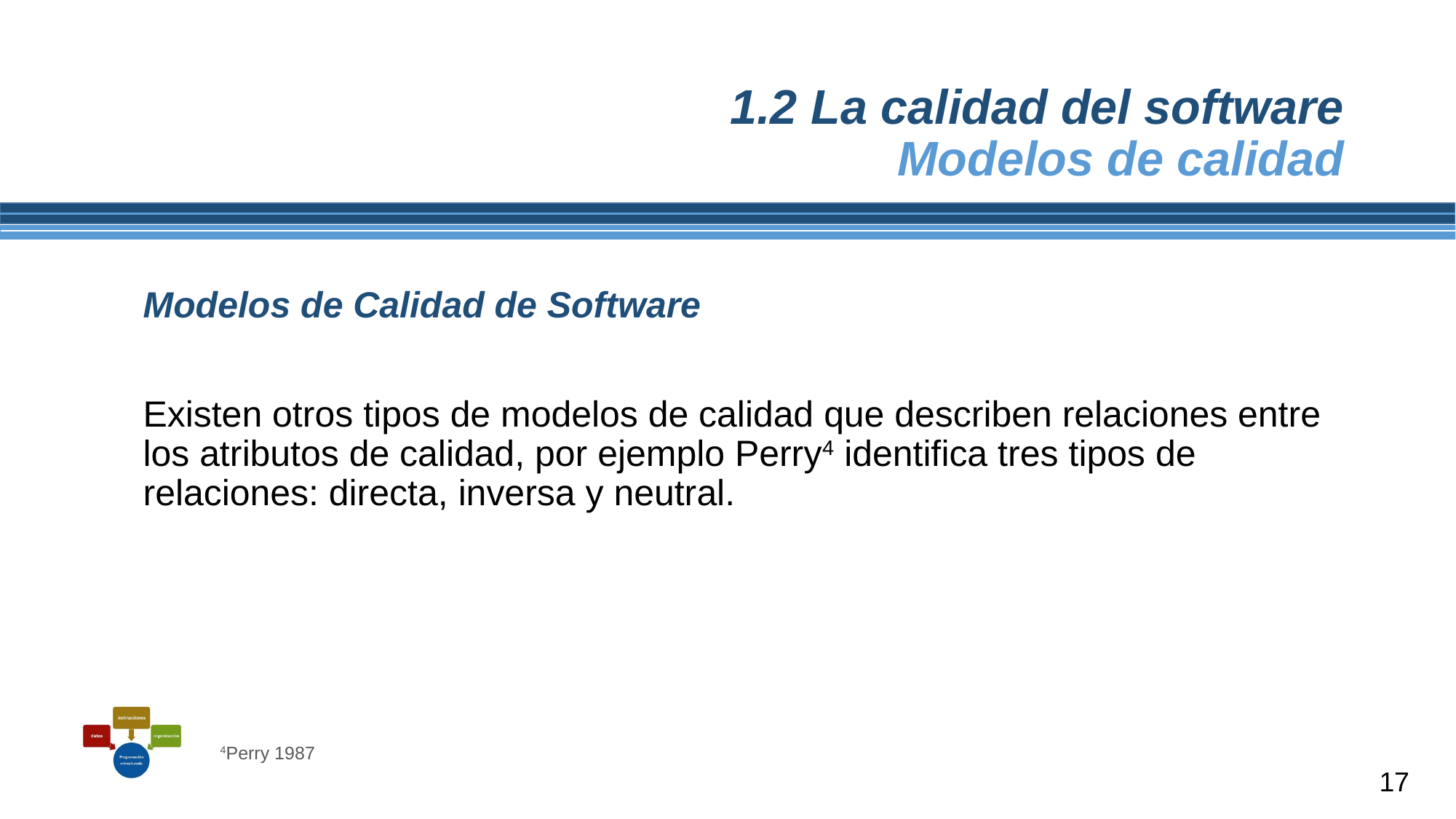

# 1.2 La calidad del software Modelos de calidad

Modelos de Calidad de Software

Existen otros tipos de modelos de calidad que describen relaciones entre los atributos de calidad, por ejemplo Perry4 identifica tres tipos de relaciones: directa, inversa y neutral.
4Perry 1987
17